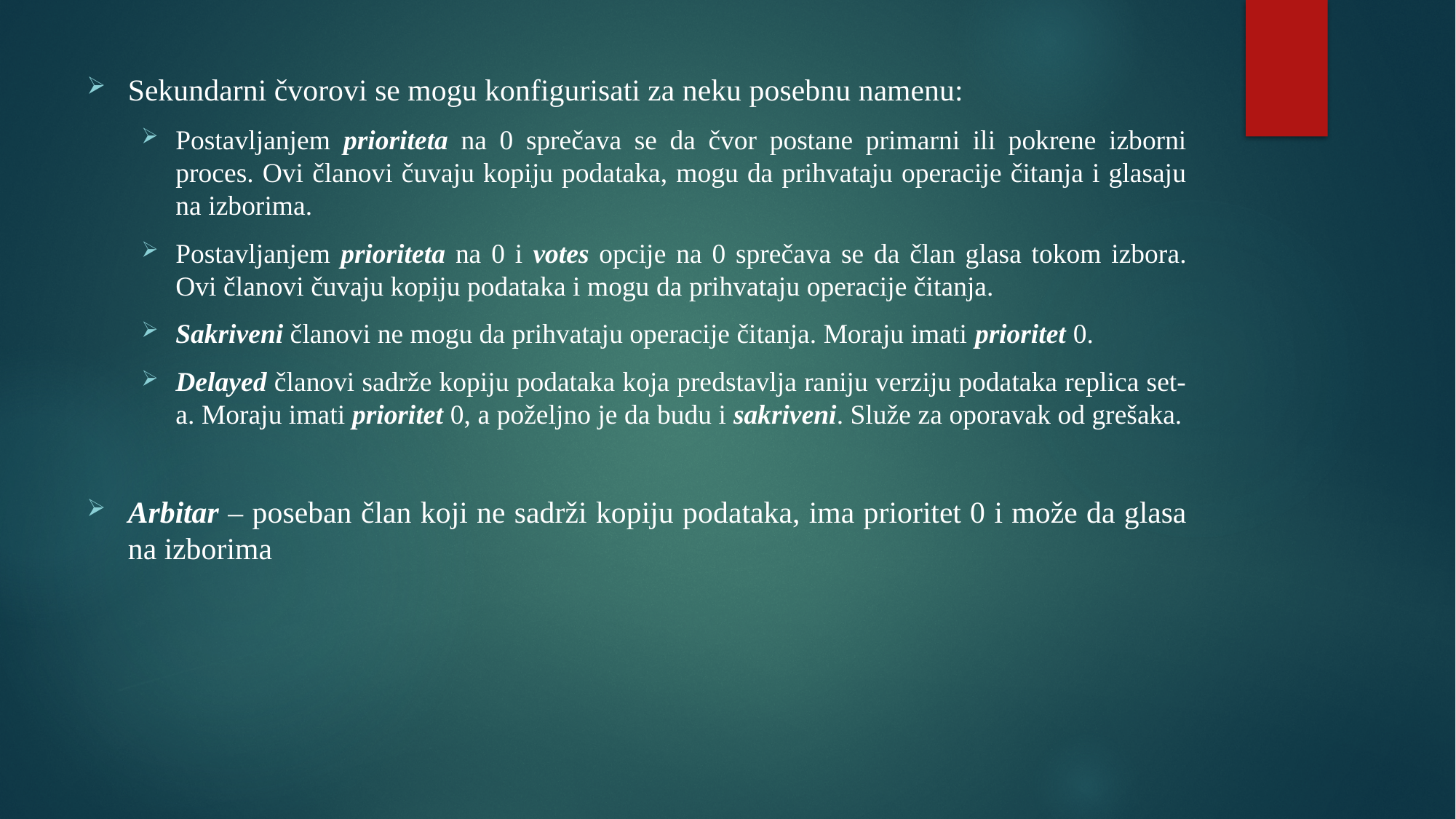

Sekundarni čvorovi se mogu konfigurisati za neku posebnu namenu:
Postavljanjem prioriteta na 0 sprečava se da čvor postane primarni ili pokrene izborni proces. Ovi članovi čuvaju kopiju podataka, mogu da prihvataju operacije čitanja i glasaju na izborima.
Postavljanjem prioriteta na 0 i votes opcije na 0 sprečava se da član glasa tokom izbora. Ovi članovi čuvaju kopiju podataka i mogu da prihvataju operacije čitanja.
Sakriveni članovi ne mogu da prihvataju operacije čitanja. Moraju imati prioritet 0.
Delayed članovi sadrže kopiju podataka koja predstavlja raniju verziju podataka replica set-a. Moraju imati prioritet 0, a poželjno je da budu i sakriveni. Služe za oporavak od grešaka.

Arbitar – poseban član koji ne sadrži kopiju podataka, ima prioritet 0 i može da glasa na izborima